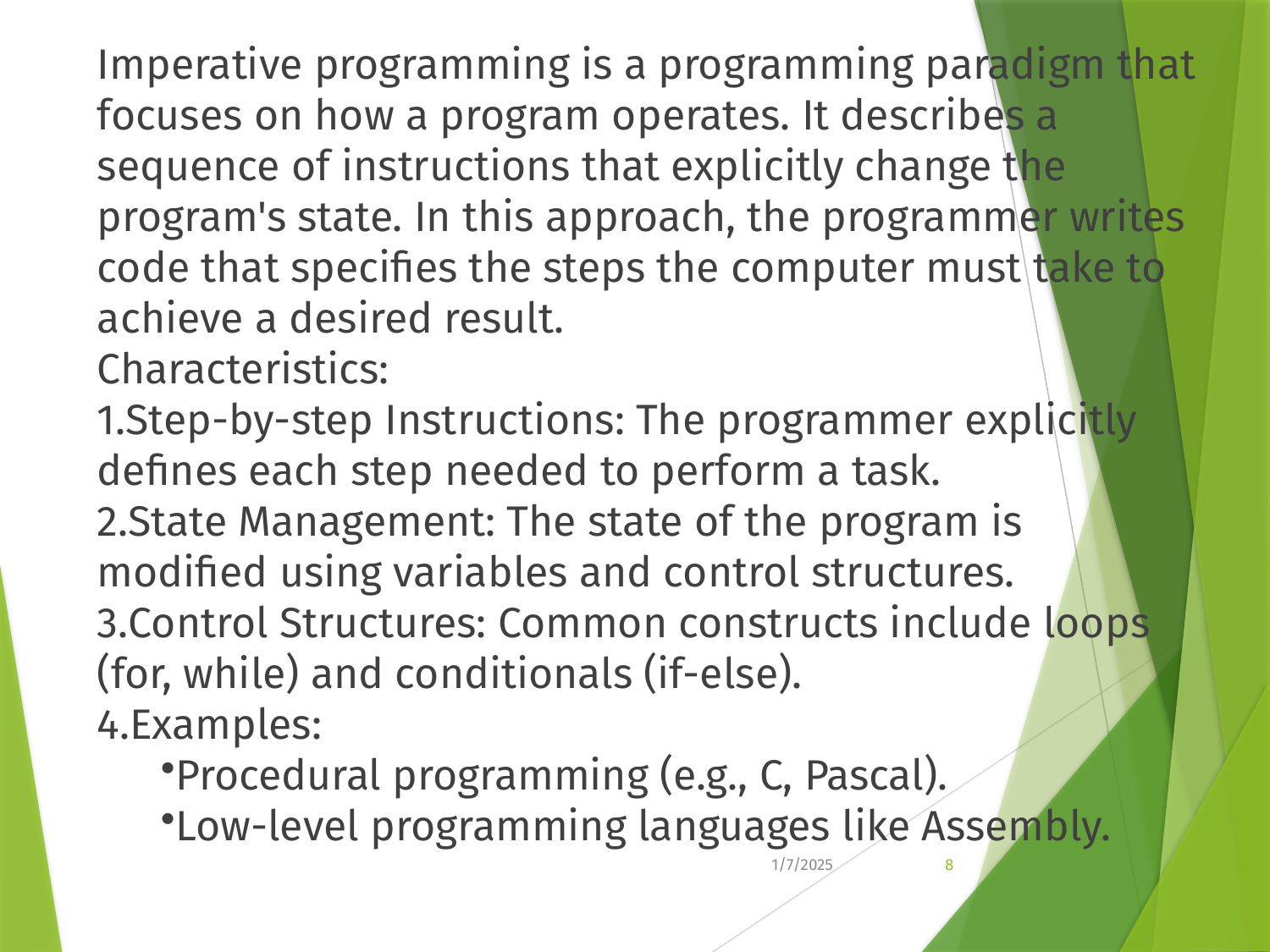

Imperative programming is a programming paradigm that focuses on how a program operates. It describes a sequence of instructions that explicitly change the program's state. In this approach, the programmer writes code that specifies the steps the computer must take to achieve a desired result.
Characteristics:
Step-by-step Instructions: The programmer explicitly defines each step needed to perform a task.
State Management: The state of the program is modified using variables and control structures.
Control Structures: Common constructs include loops (for, while) and conditionals (if-else).
Examples:
Procedural programming (e.g., C, Pascal).
Low-level programming languages like Assembly.

1/7/2025
8